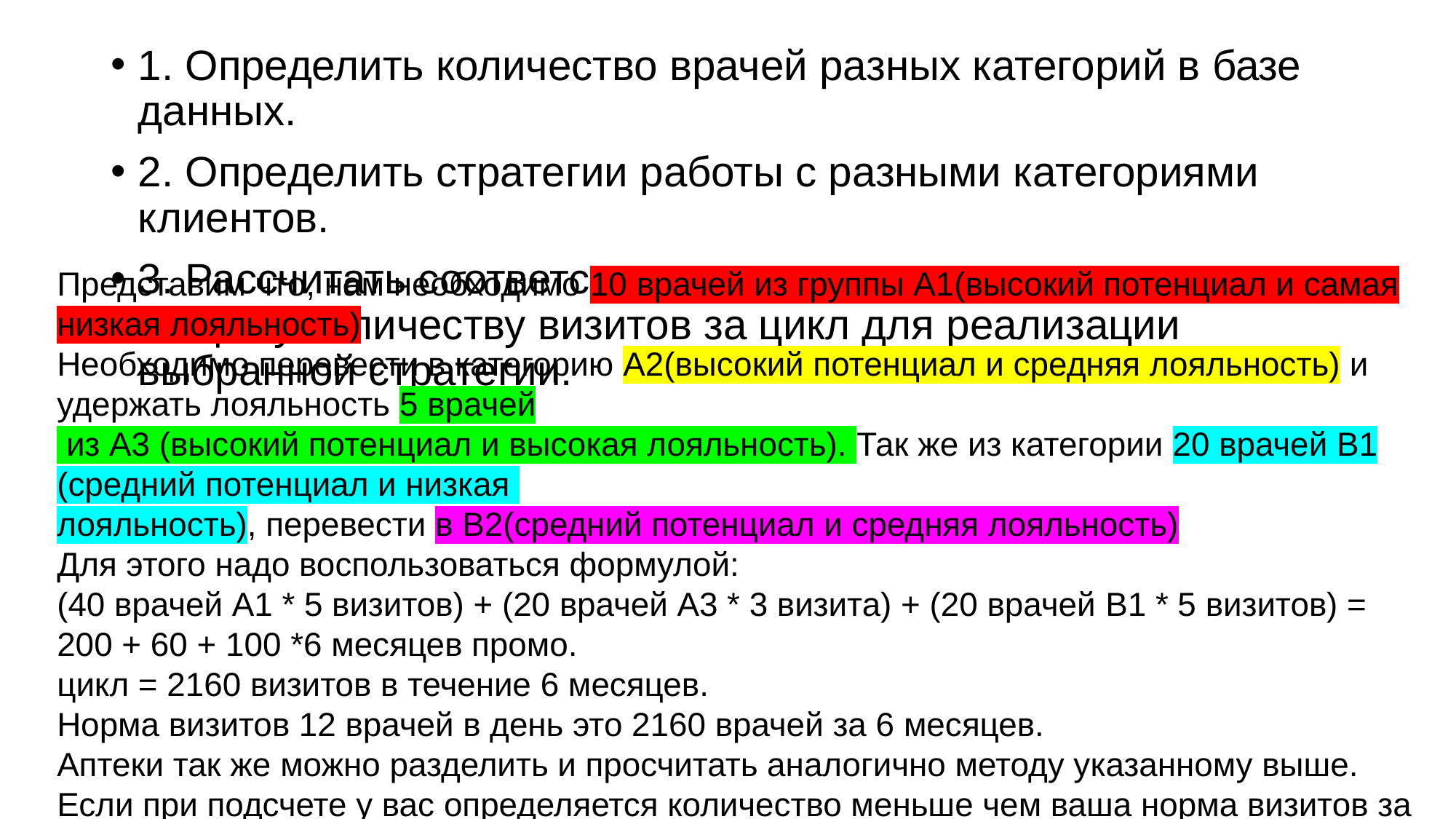

1. Определить количество врачей разных категорий в базе данных.
2. Определить стратегии работы с разными категориями клиентов.
3. Рассчитать соответствие промоционных ресурсов общему количеству визитов за цикл для реализации выбранной стратегии.
Представим что, нам необходимо 10 врачей из группы А1(высокий потенциал и самая низкая лояльность)
Необходимо перевести в категорию А2(высокий потенциал и средняя лояльность) и удержать лояльность 5 врачей
 из А3 (высокий потенциал и высокая лояльность). Так же из категории 20 врачей B1 (средний потенциал и низкая
лояльность), перевести в B2(средний потенциал и средняя лояльность)
Для этого надо воспользоваться формулой:
(40 врачей А1 * 5 визитов) + (20 врачей А3 * 3 визита) + (20 врачей B1 * 5 визитов) = 200 + 60 + 100 *6 месяцев промо.
цикл = 2160 визитов в течение 6 месяцев.
Норма визитов 12 врачей в день это 2160 врачей за 6 месяцев.
Аптеки так же можно разделить и просчитать аналогично методу указанному выше.
Если при подсчете у вас определяется количество меньше чем ваша норма визитов за какой либо промоционный цикл, то
следует разницу выделить для посещений новых врачей, потенциал и лояльность которых вы еще не определили.
Пример у вас при подсчете определилось 1700 визитов, из этого следует что 2160 – 1700 = 460 резерв для новых врачей.
Или это время мы можем использовать для организации круглых столов и прочих мероприятий.